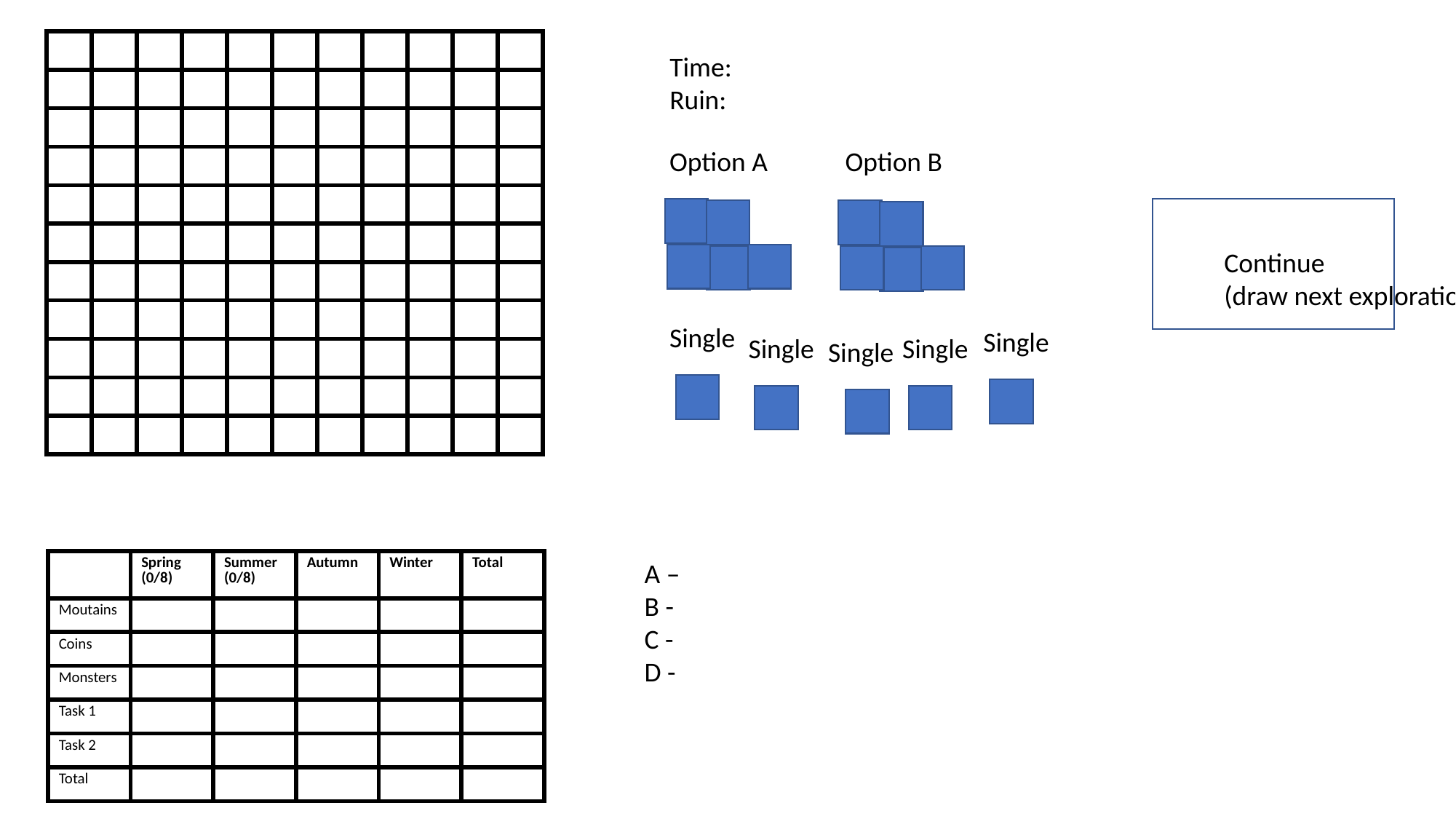

|  |  |  |  |  |  |  |  |  |  |  |
| --- | --- | --- | --- | --- | --- | --- | --- | --- | --- | --- |
|  |  |  |  |  |  |  |  |  |  |  |
|  |  |  |  |  |  |  |  |  |  |  |
|  |  |  |  |  |  |  |  |  |  |  |
|  |  |  |  |  |  |  |  |  |  |  |
|  |  |  |  |  |  |  |  |  |  |  |
|  |  |  |  |  |  |  |  |  |  |  |
|  |  |  |  |  |  |  |  |  |  |  |
|  |  |  |  |  |  |  |  |  |  |  |
|  |  |  |  |  |  |  |  |  |  |  |
|  |  |  |  |  |  |  |  |  |  |  |
Time:
Ruin:
Option A
Option B

Continue
(draw next exploration card)

Single
Single
Single
Single
Single

|  | Spring (0/8) | Summer (0/8) | Autumn | Winter | Total |
| --- | --- | --- | --- | --- | --- |
| Moutains |  |  |  |  |  |
| Coins |  |  |  |  |  |
| Monsters |  |  |  |  |  |
| Task 1 |  |  |  |  |  |
| Task 2 |  |  |  |  |  |
| Total |  |  |  |  |  |
A –
B -
C -
D -